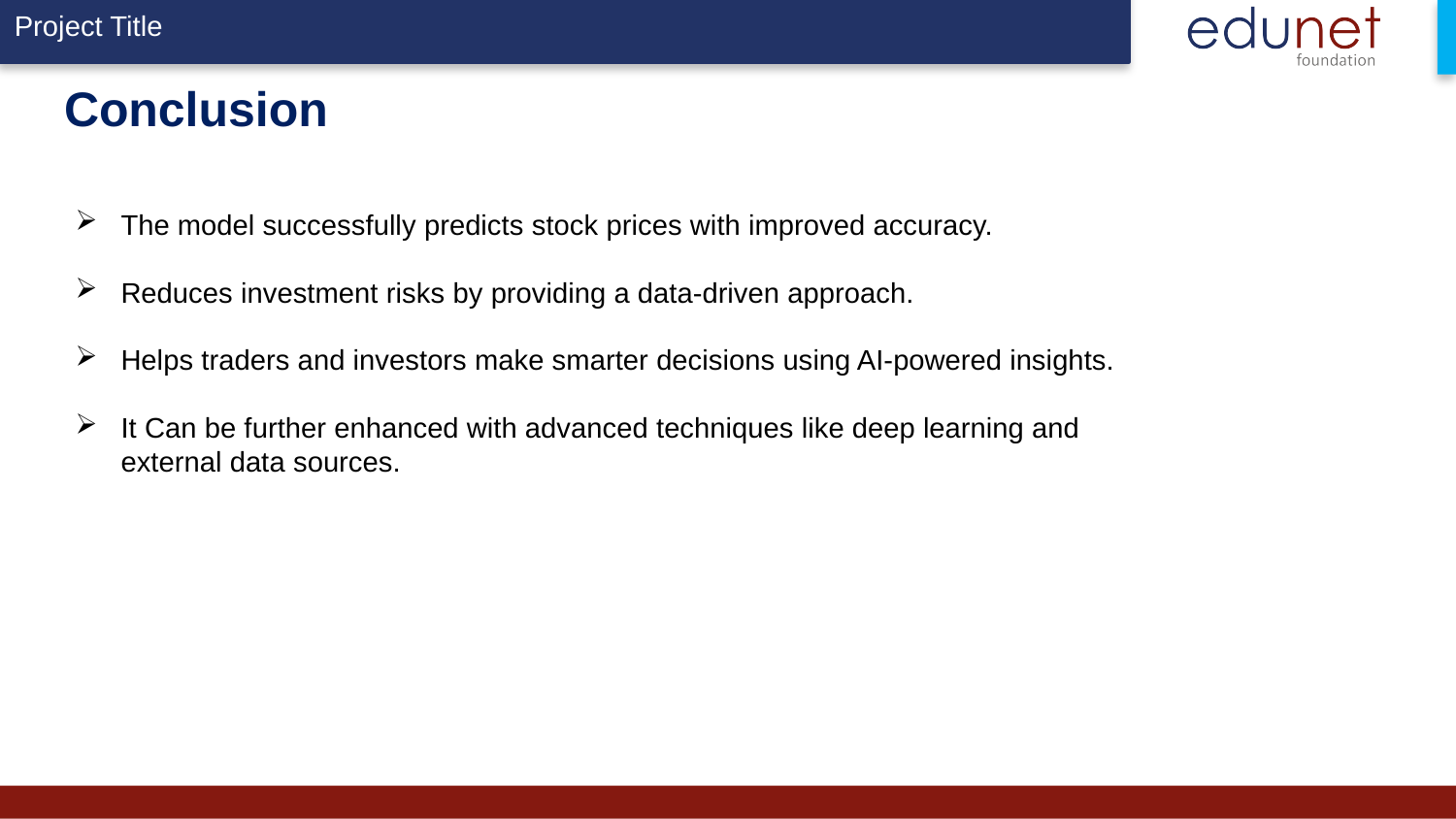

# Conclusion
The model successfully predicts stock prices with improved accuracy.

Reduces investment risks by providing a data-driven approach.

Helps traders and investors make smarter decisions using AI-powered insights.

It Can be further enhanced with advanced techniques like deep learning and external data sources.